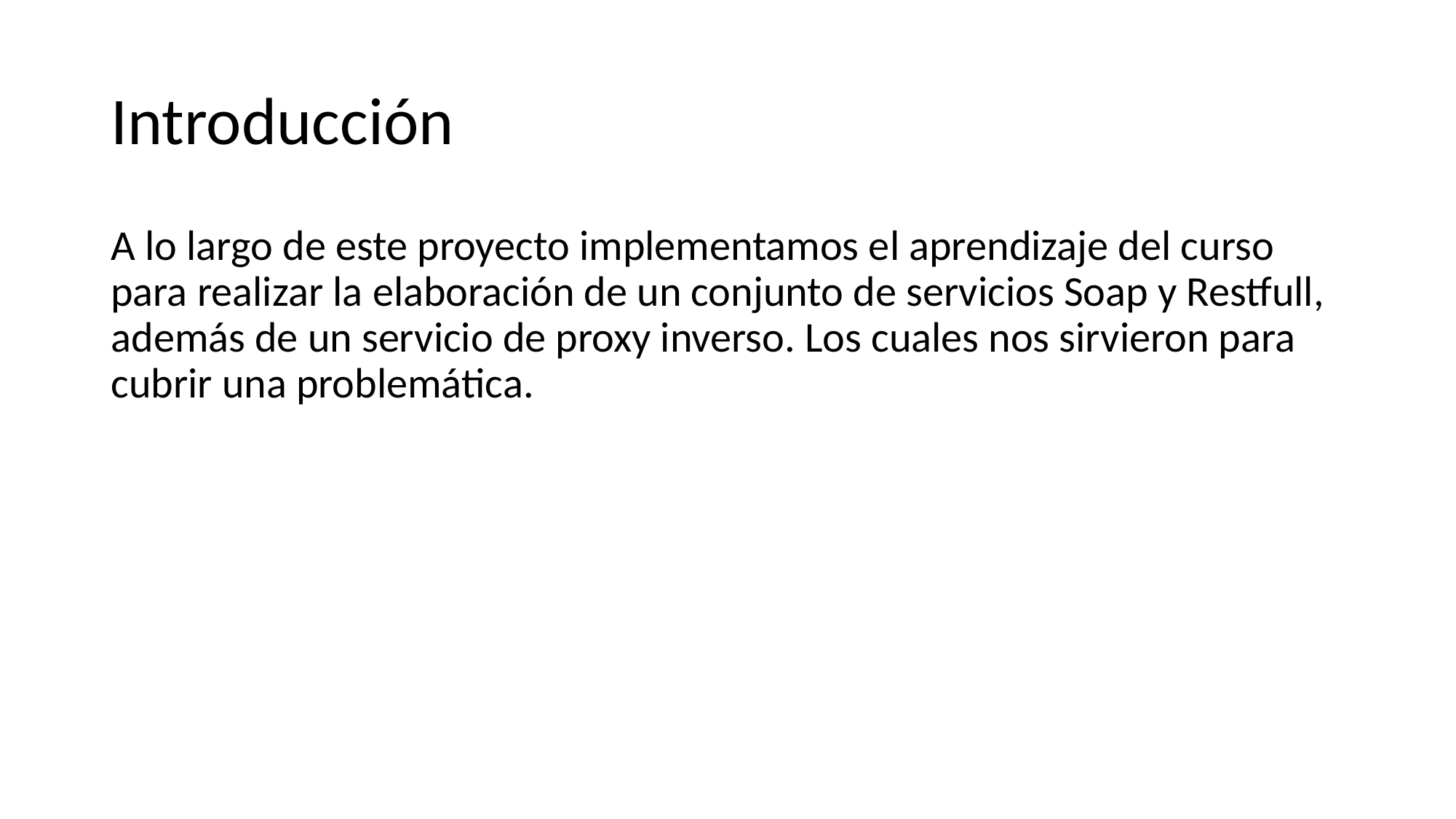

# Introducción
A lo largo de este proyecto implementamos el aprendizaje del curso para realizar la elaboración de un conjunto de servicios Soap y Restfull, además de un servicio de proxy inverso. Los cuales nos sirvieron para cubrir una problemática.